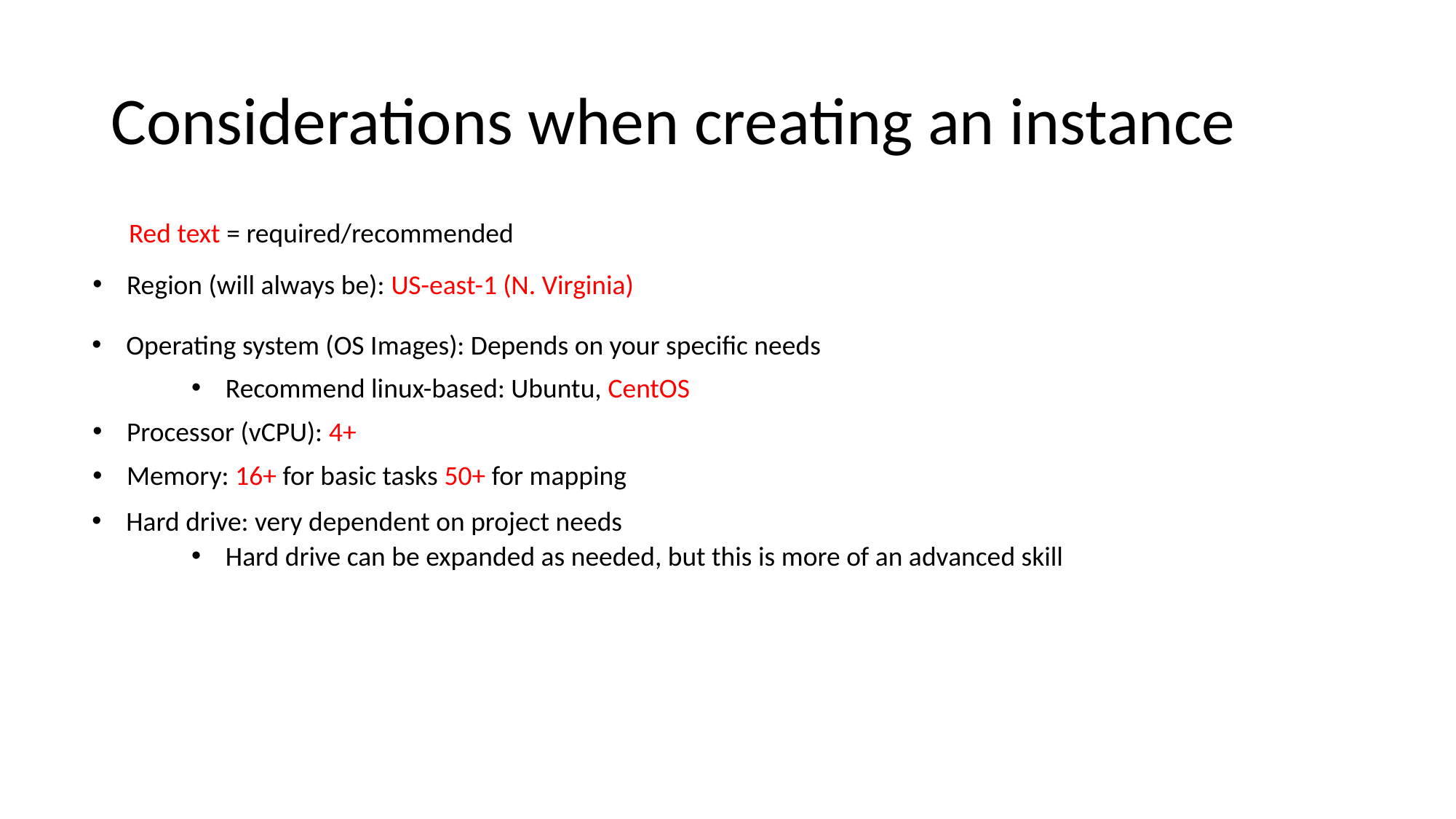

# Considerations when creating an instance
Red text = required/recommended
Region (will always be): US-east-1 (N. Virginia)
Operating system (OS Images): Depends on your specific needs
Recommend linux-based: Ubuntu, CentOS
Processor (vCPU): 4+
Memory: 16+ for basic tasks 50+ for mapping
Hard drive: very dependent on project needs
Hard drive can be expanded as needed, but this is more of an advanced skill